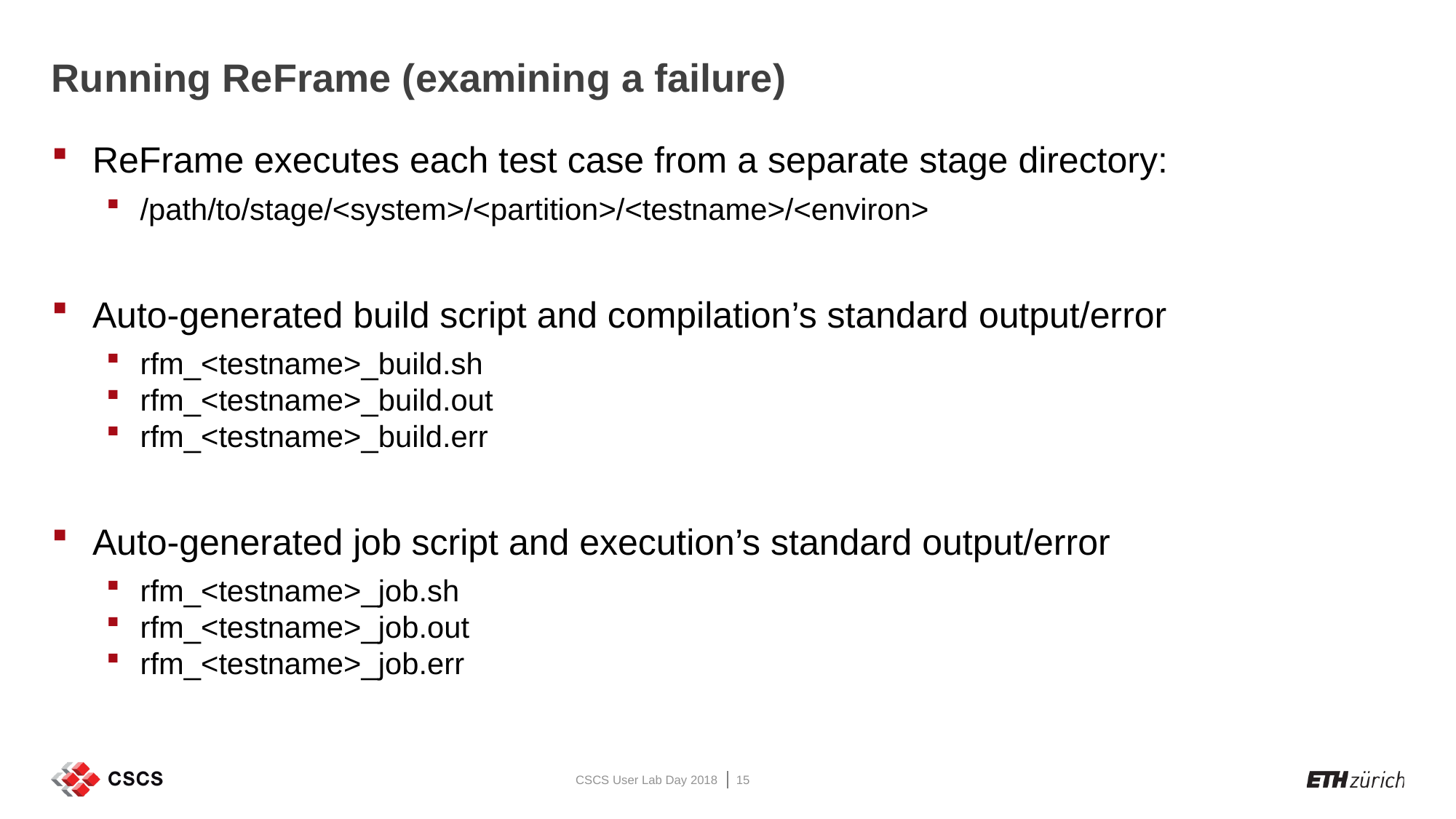

# Running ReFrame (examining a failure)
ReFrame executes each test case from a separate stage directory:
/path/to/stage/<system>/<partition>/<testname>/<environ>

Auto-generated build script and compilation’s standard output/error
rfm_<testname>_build.sh
rfm_<testname>_build.out
rfm_<testname>_build.err

Auto-generated job script and execution’s standard output/error
rfm_<testname>_job.sh
rfm_<testname>_job.out
rfm_<testname>_job.err
CSCS User Lab Day 2018
15